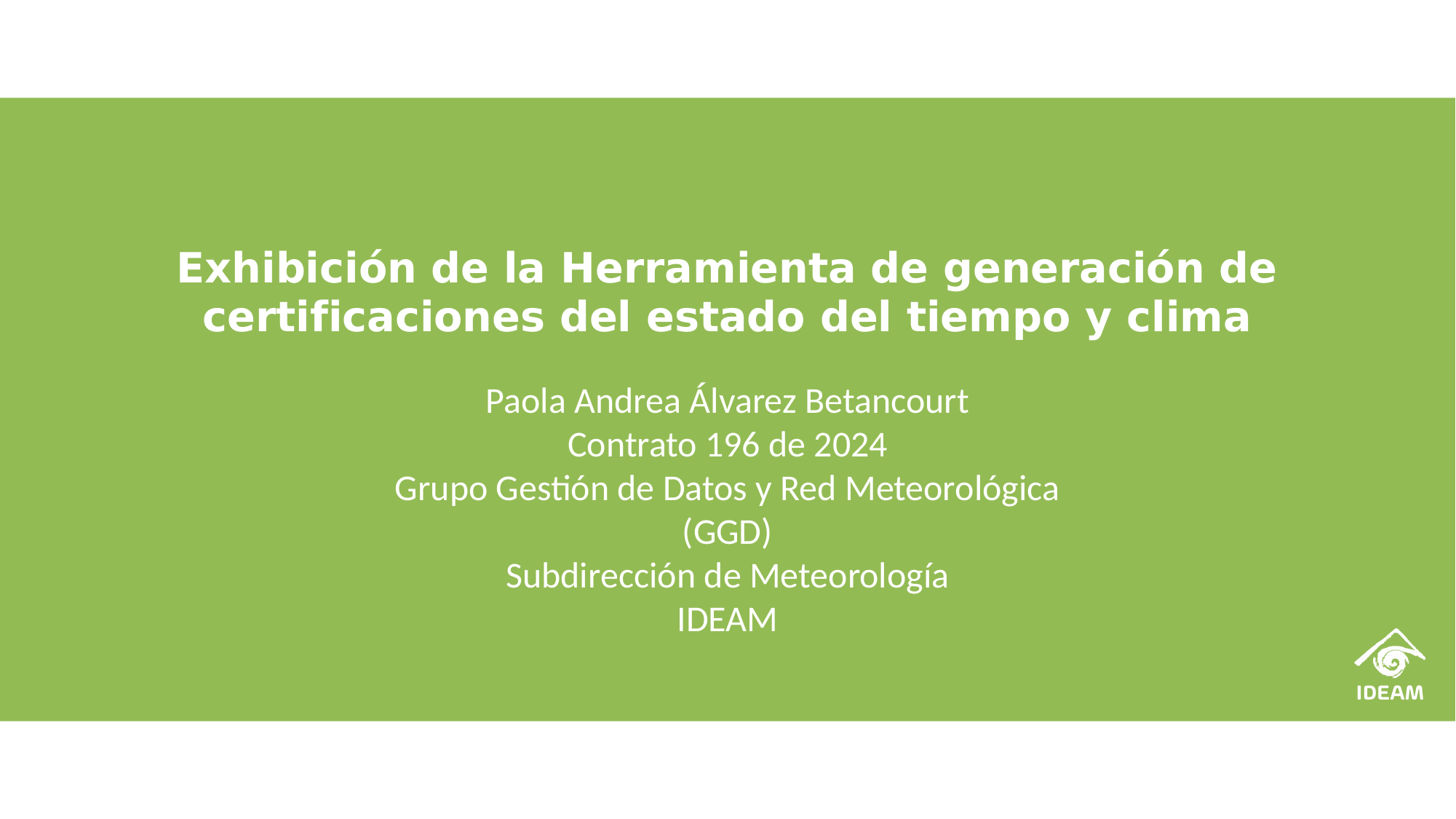

# Exhibición de la Herramienta de generación de certificaciones del estado del tiempo y clima
Paola Andrea Álvarez Betancourt
Contrato 196 de 2024
Grupo Gestión de Datos y Red Meteorológica
(GGD)
Subdirección de Meteorología
IDEAM